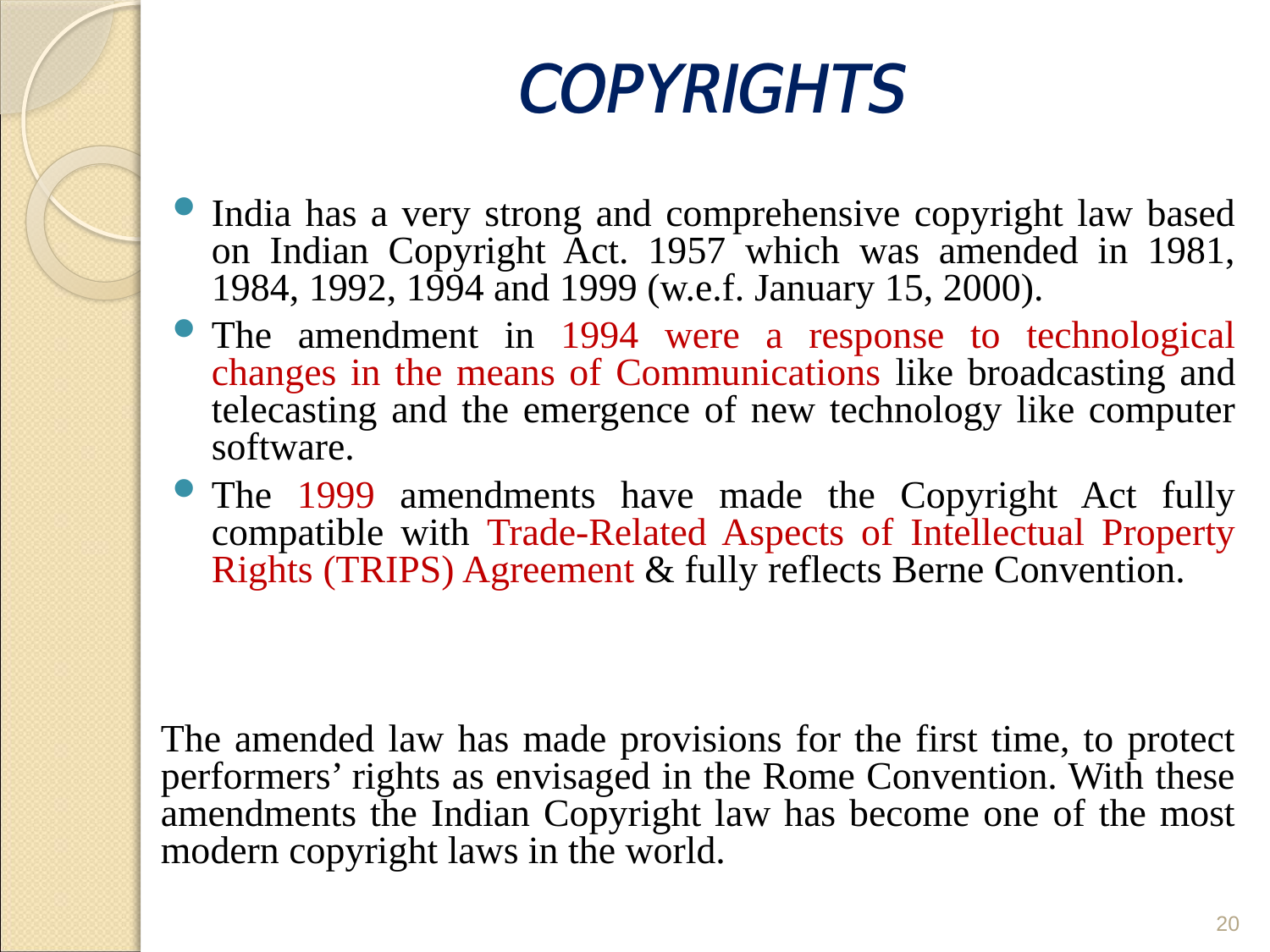

# COPYRIGHTS
India has a very strong and comprehensive copyright law based on Indian Copyright Act. 1957 which was amended in 1981, 1984, 1992, 1994 and 1999 (w.e.f. January 15, 2000).
The amendment in 1994 were a response to technological changes in the means of Communications like broadcasting and telecasting and the emergence of new technology like computer software.
The 1999 amendments have made the Copyright Act fully compatible with Trade-Related Aspects of Intellectual Property Rights (TRIPS) Agreement & fully reflects Berne Convention.

The amended law has made provisions for the first time, to protect performers’ rights as envisaged in the Rome Convention. With these amendments the Indian Copyright law has become one of the most modern copyright laws in the world.
20